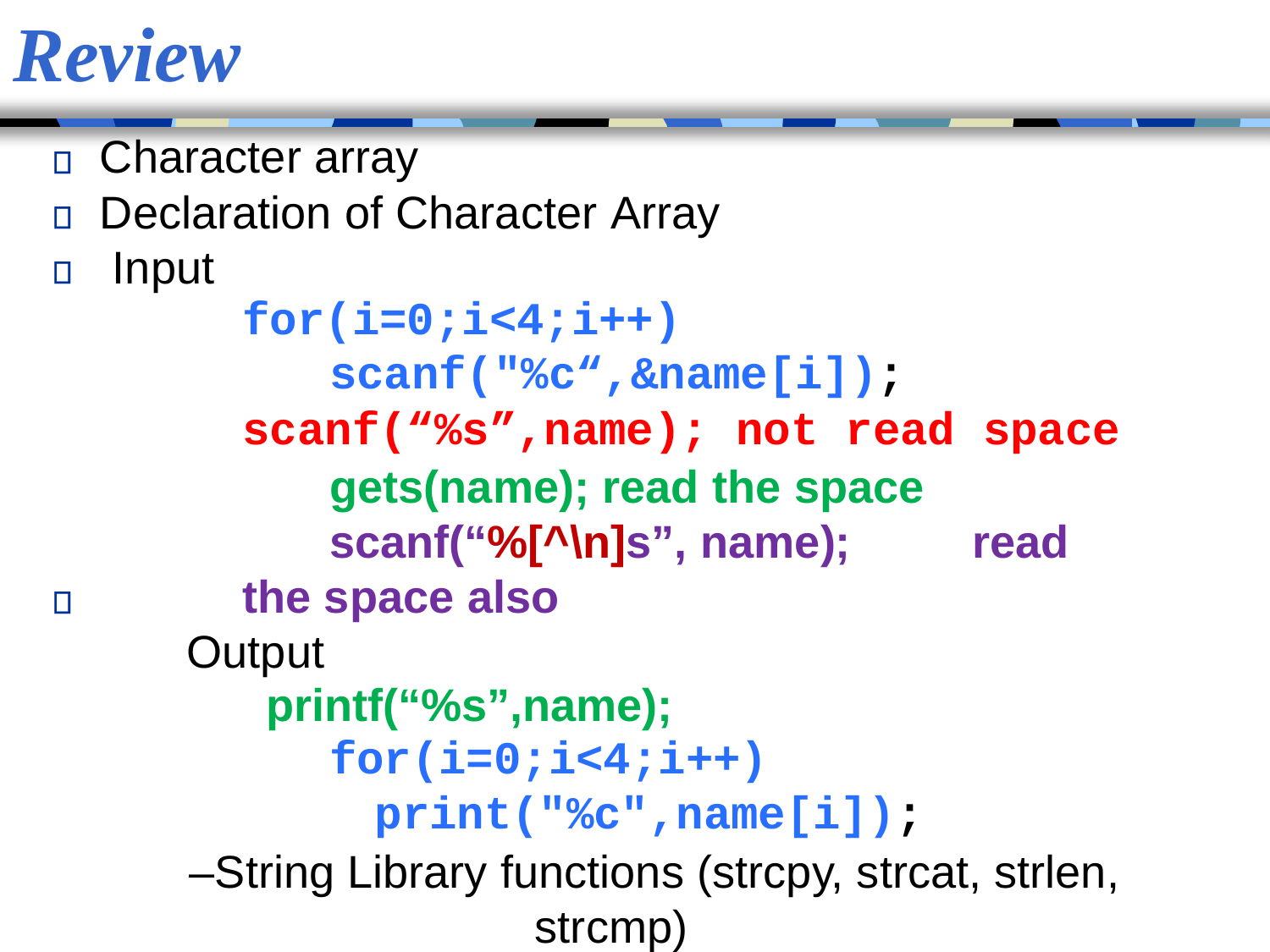

# Review
Character array
Declaration of Character Array  Input
for(i=0;i<4;i++)
scanf("%c“,&name[i]);  scanf(“%s”,name); not read space
gets(name); read the space
scanf(“%[^\n]s”, name);	read the space also
Output
printf(“%s”,name);
for(i=0;i<4;i++)
print("%c",name[i]);
–String Library functions (strcpy, strcat, strlen, strcmp)